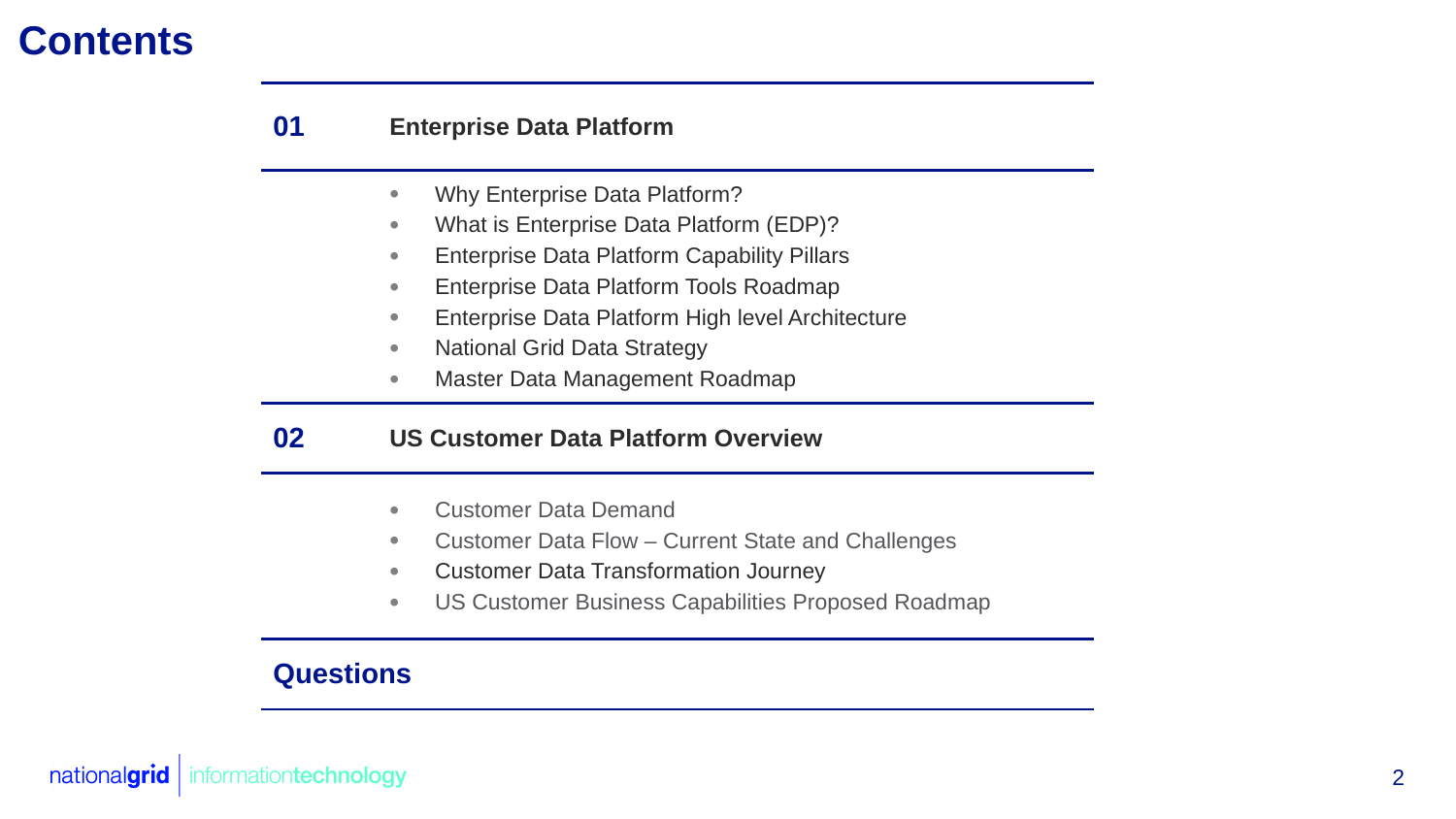

# Contents
| 01 | Enterprise Data Platform |
| --- | --- |
|  | Why Enterprise Data Platform? What is Enterprise Data Platform (EDP)? Enterprise Data Platform Capability Pillars Enterprise Data Platform Tools Roadmap Enterprise Data Platform High level Architecture National Grid Data Strategy Master Data Management Roadmap |
| 02 | US Customer Data Platform Overview |
|  | Customer Data Demand Customer Data Flow – Current State and Challenges Customer Data Transformation Journey US Customer Business Capabilities Proposed Roadmap |
| Questions |  |